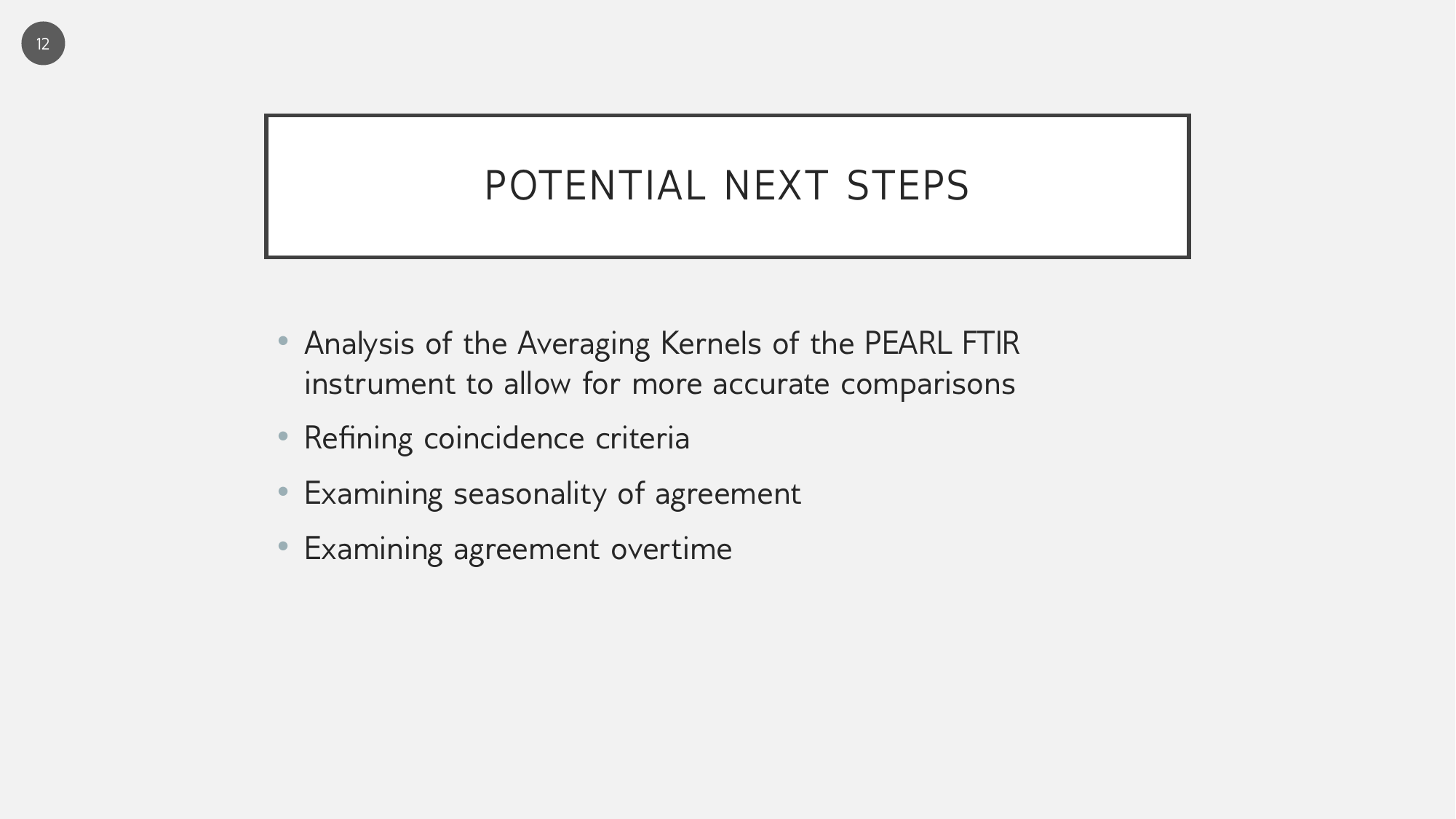

12
# POTENTIAL Next stepS
Analysis of the Averaging Kernels of the PEARL FTIR instrument to allow for more accurate comparisons
Refining coincidence criteria
Examining seasonality of agreement
Examining agreement overtime